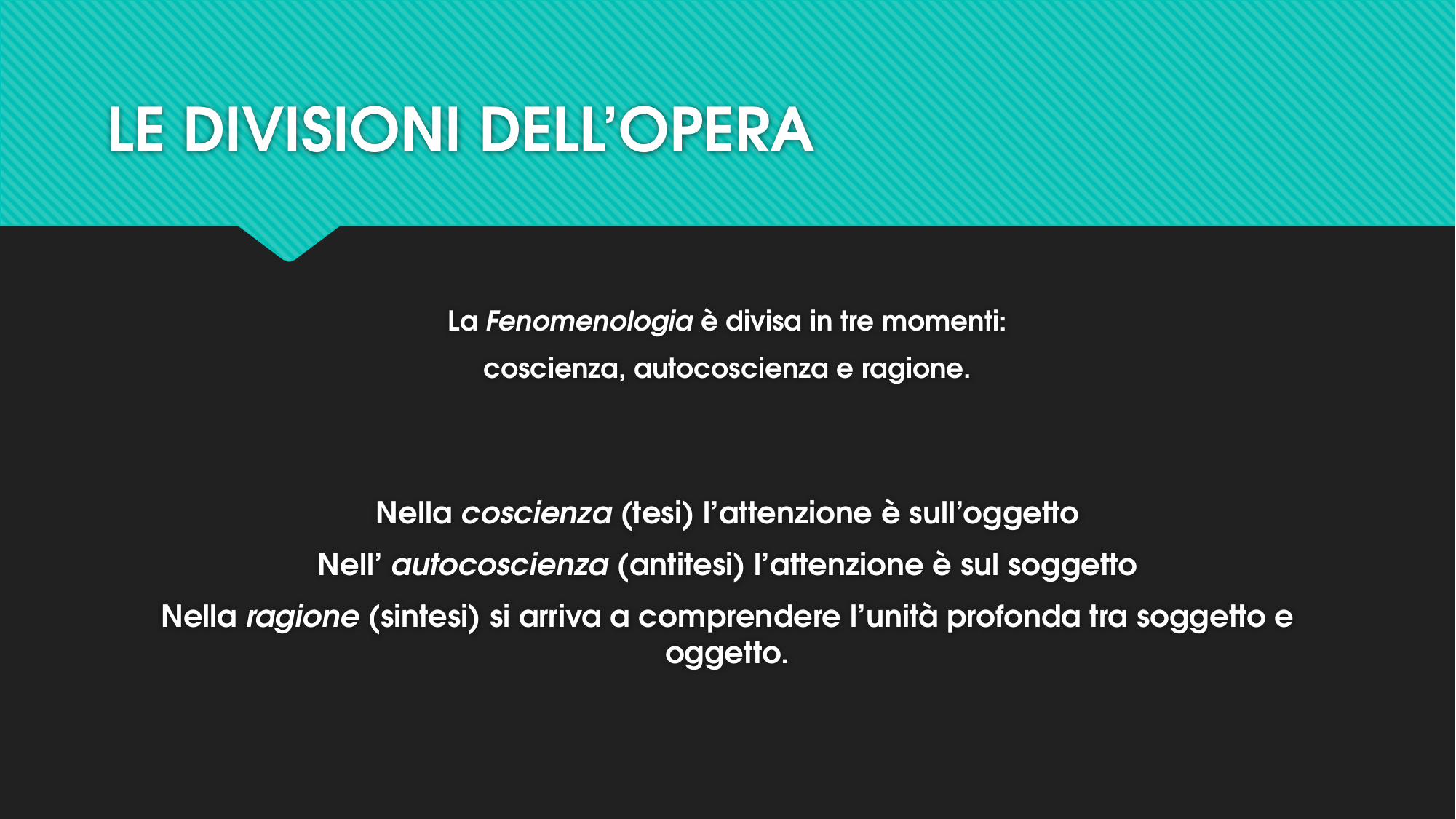

# LE DIVISIONI DELL’OPERA
La Fenomenologia è divisa in tre momenti:
coscienza, autocoscienza e ragione.

Nella coscienza (tesi) l’attenzione è sull’oggetto
Nell’ autocoscienza (antitesi) l’attenzione è sul soggetto
Nella ragione (sintesi) si arriva a comprendere l’unità profonda tra soggetto e oggetto.